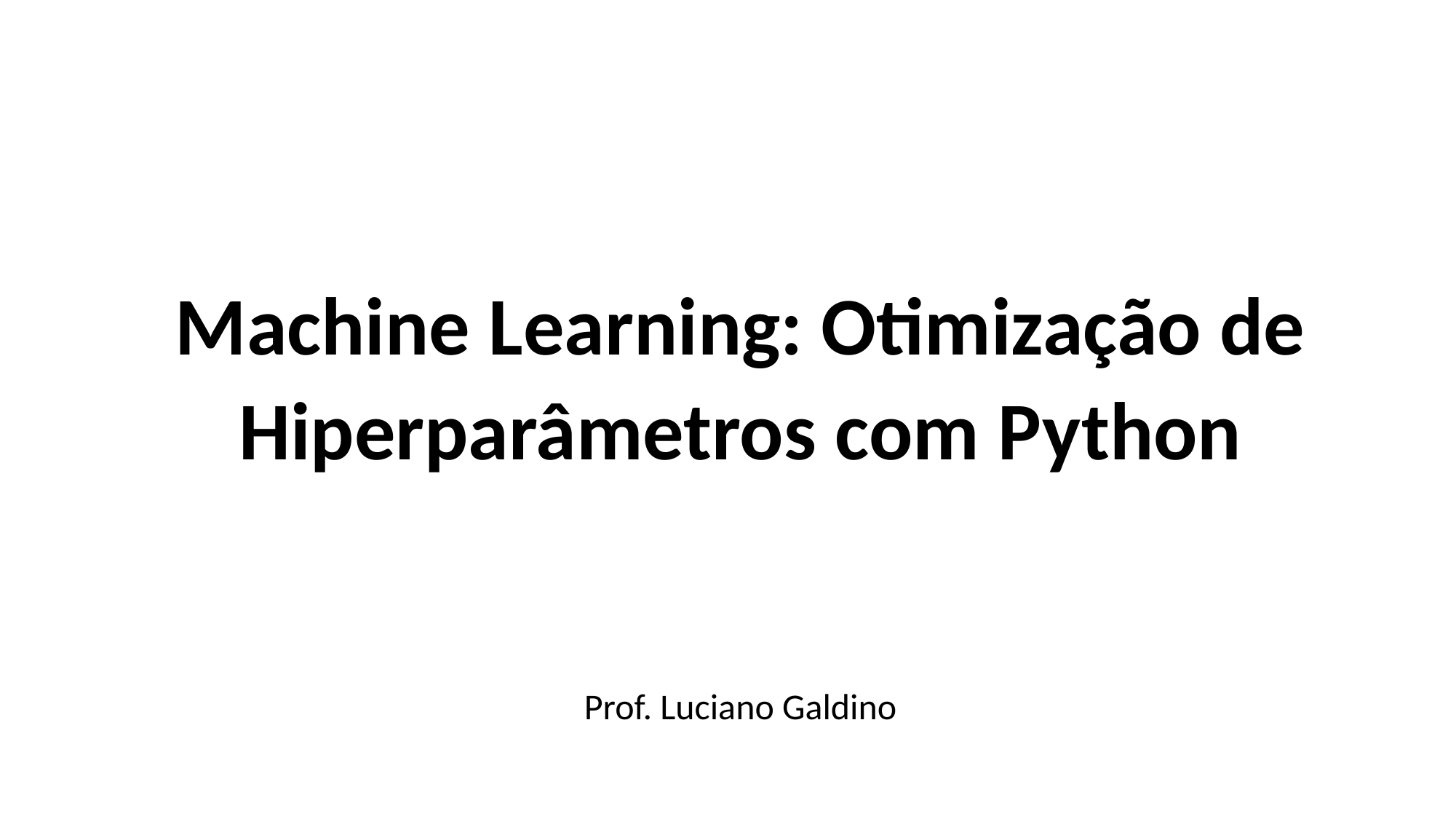

Machine Learning: Otimização de Hiperparâmetros com Python
Prof. Luciano Galdino